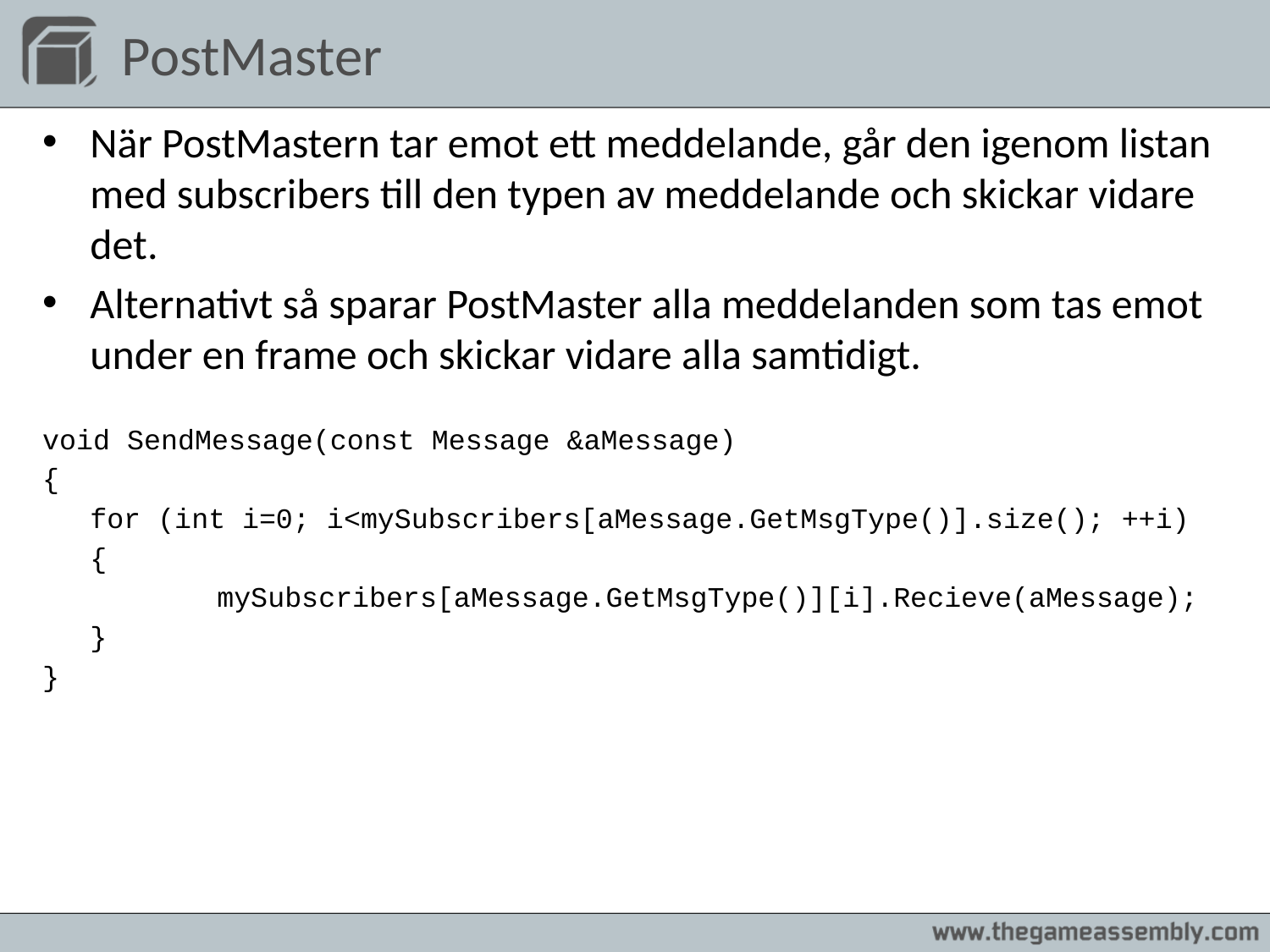

# PostMaster
När PostMastern tar emot ett meddelande, går den igenom listan med subscribers till den typen av meddelande och skickar vidare det.
Alternativt så sparar PostMaster alla meddelanden som tas emot under en frame och skickar vidare alla samtidigt.
void SendMessage(const Message &aMessage)
{
	for (int i=0; i<mySubscribers[aMessage.GetMsgType()].size(); ++i)
	{
		mySubscribers[aMessage.GetMsgType()][i].Recieve(aMessage);
	}
}